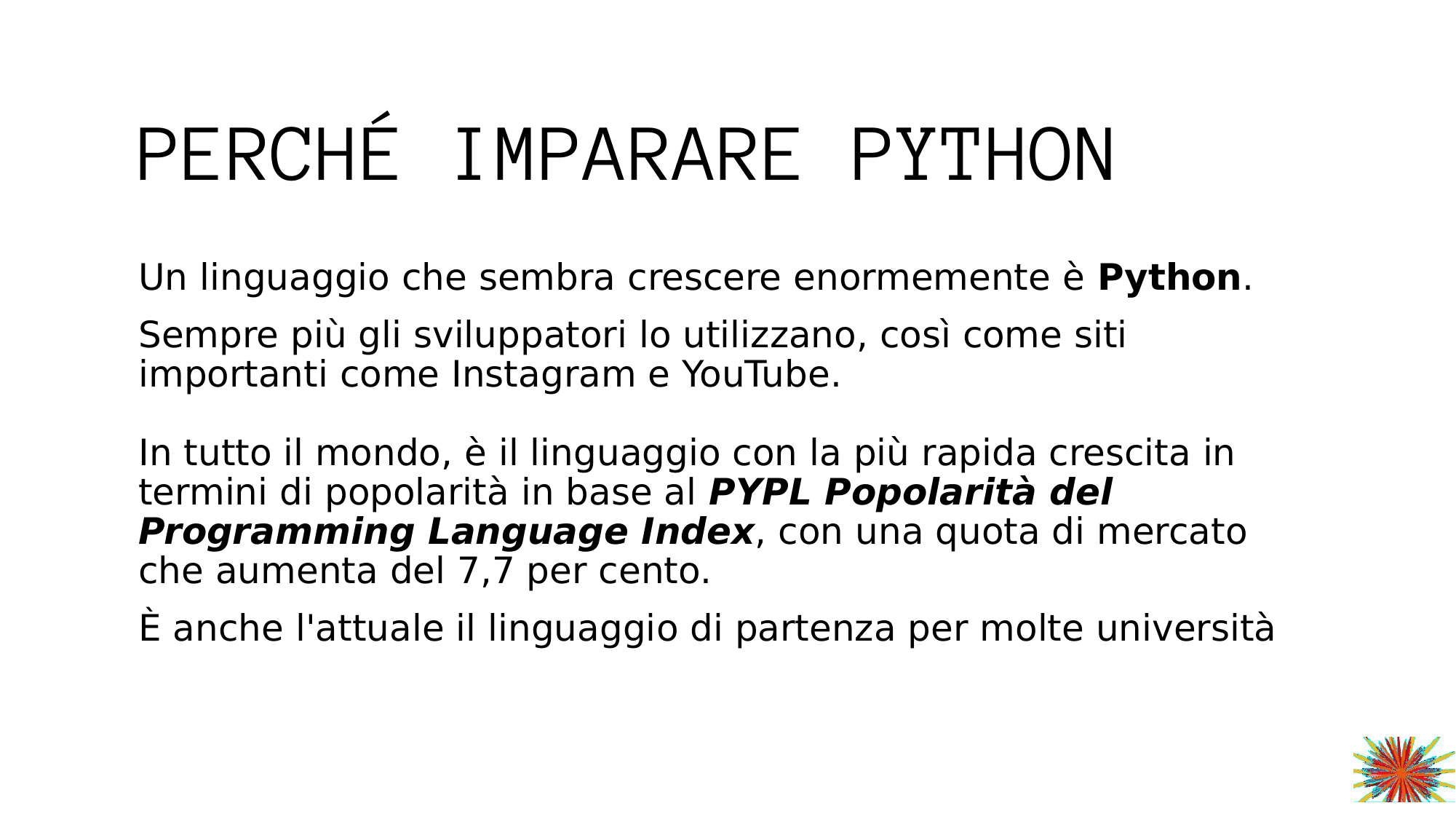

# Perché imparare Python
Un linguaggio che sembra crescere enormemente è Python.
Sempre più gli sviluppatori lo utilizzano, così come siti importanti come Instagram e YouTube.
In tutto il mondo, è il linguaggio con la più rapida crescita in termini di popolarità in base al PYPL Popolarità del Programming Language Index, con una quota di mercato che aumenta del 7,7 per cento.
È anche l'attuale il linguaggio di partenza per molte università